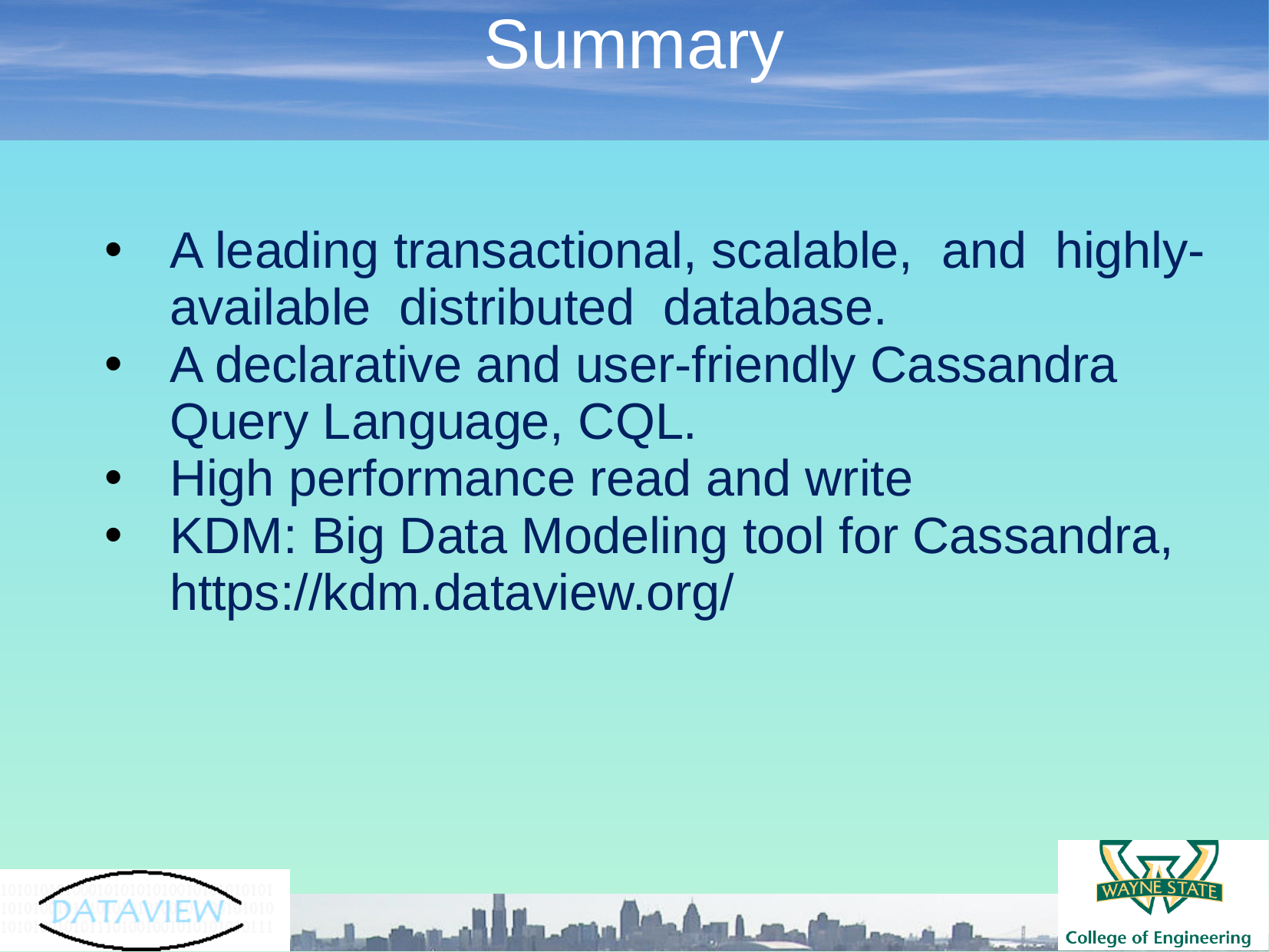

Summary
A leading transactional, scalable,  and  highly-available  distributed  database.
A declarative and user-friendly Cassandra Query Language, CQL.
High performance read and write
KDM: Big Data Modeling tool for Cassandra, https://kdm.dataview.org/